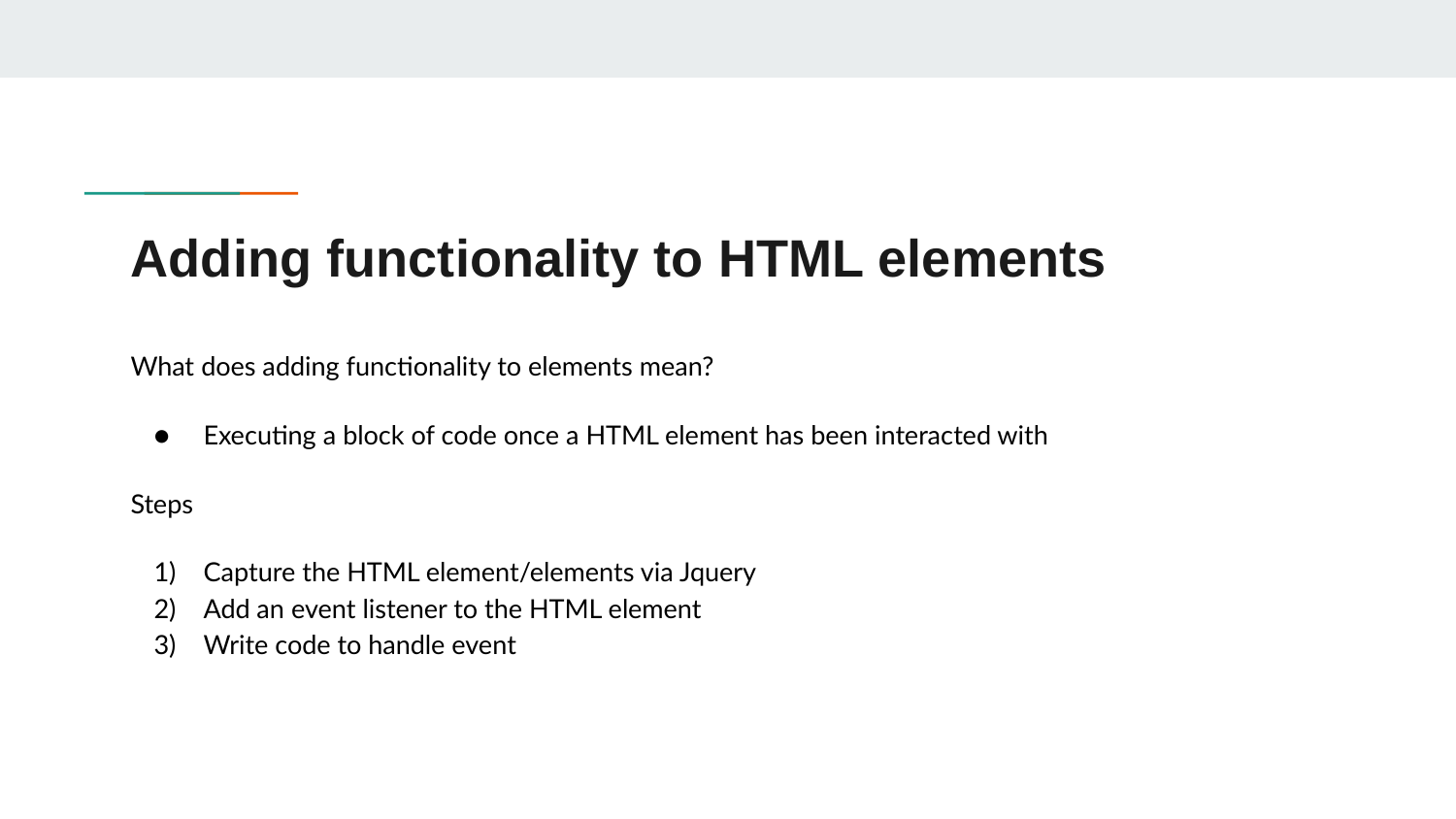

# Adding functionality to HTML elements
What does adding functionality to elements mean?
Executing a block of code once a HTML element has been interacted with
Steps
Capture the HTML element/elements via Jquery
Add an event listener to the HTML element
Write code to handle event